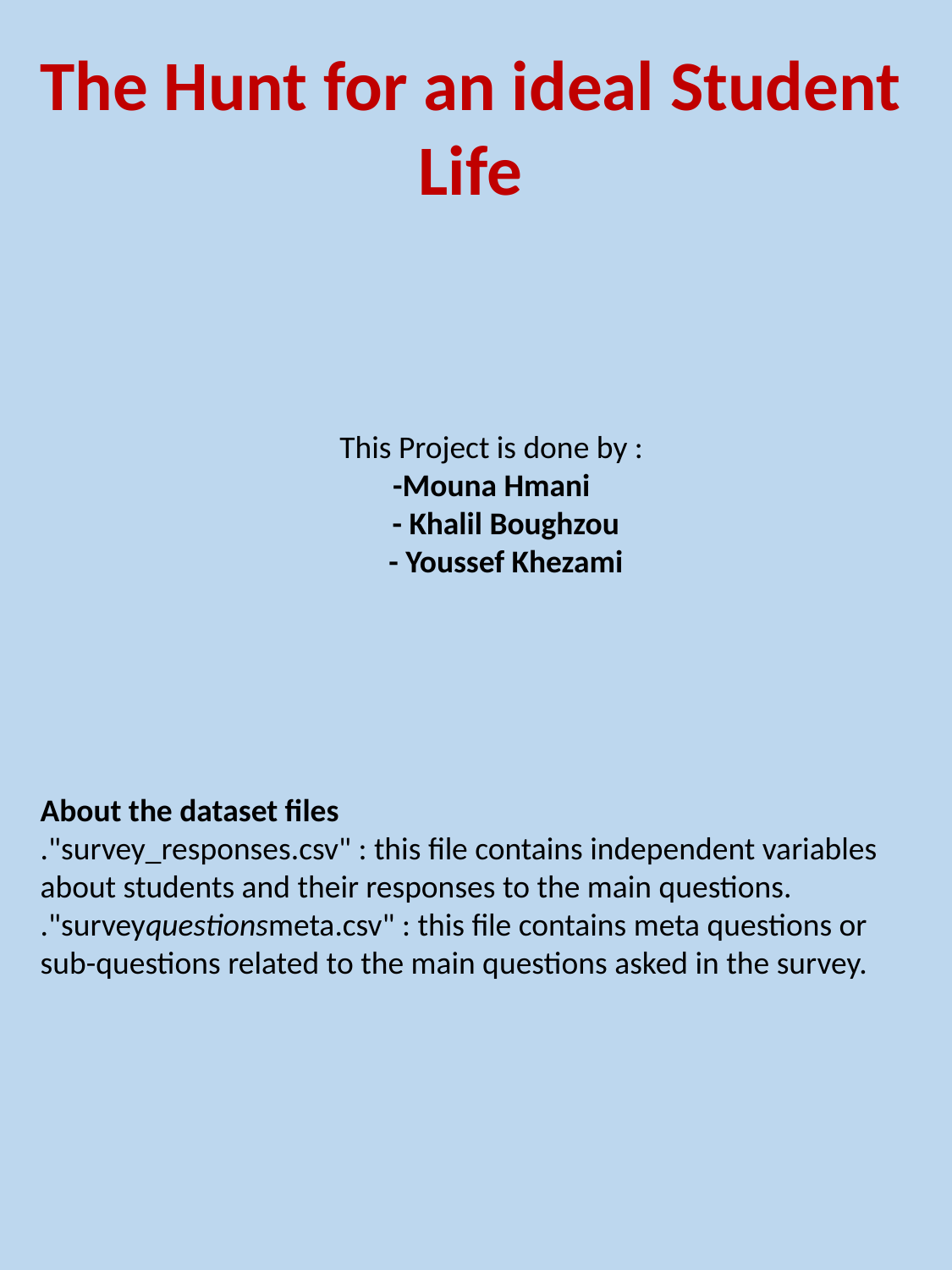

The Hunt for an ideal Student Life
This Project is done by :
-Mouna Hmani
    - Khalil Boughzou
    - Youssef Khezami
About the dataset files
."survey_responses.csv" : this file contains independent variables about students and their responses to the main questions.
."surveyquestionsmeta.csv" : this file contains meta questions or sub-questions related to the main questions asked in the survey.